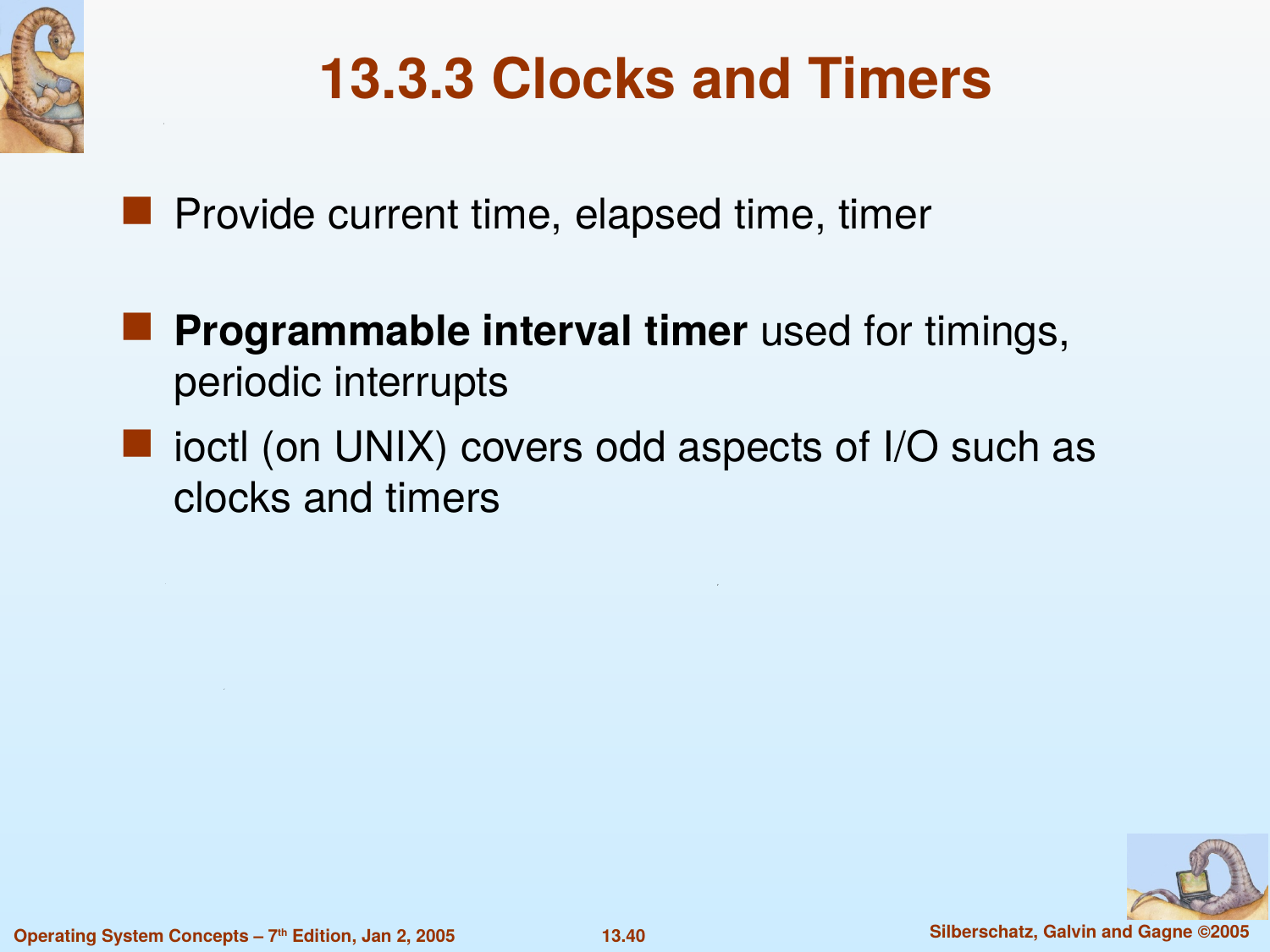

13.3.3 Clocks and Timers
Provide current time, elapsed time, timer
Programmable interval timer used for timings, periodic interrupts
ioctl (on UNIX) covers odd aspects of I/O such as clocks and timers